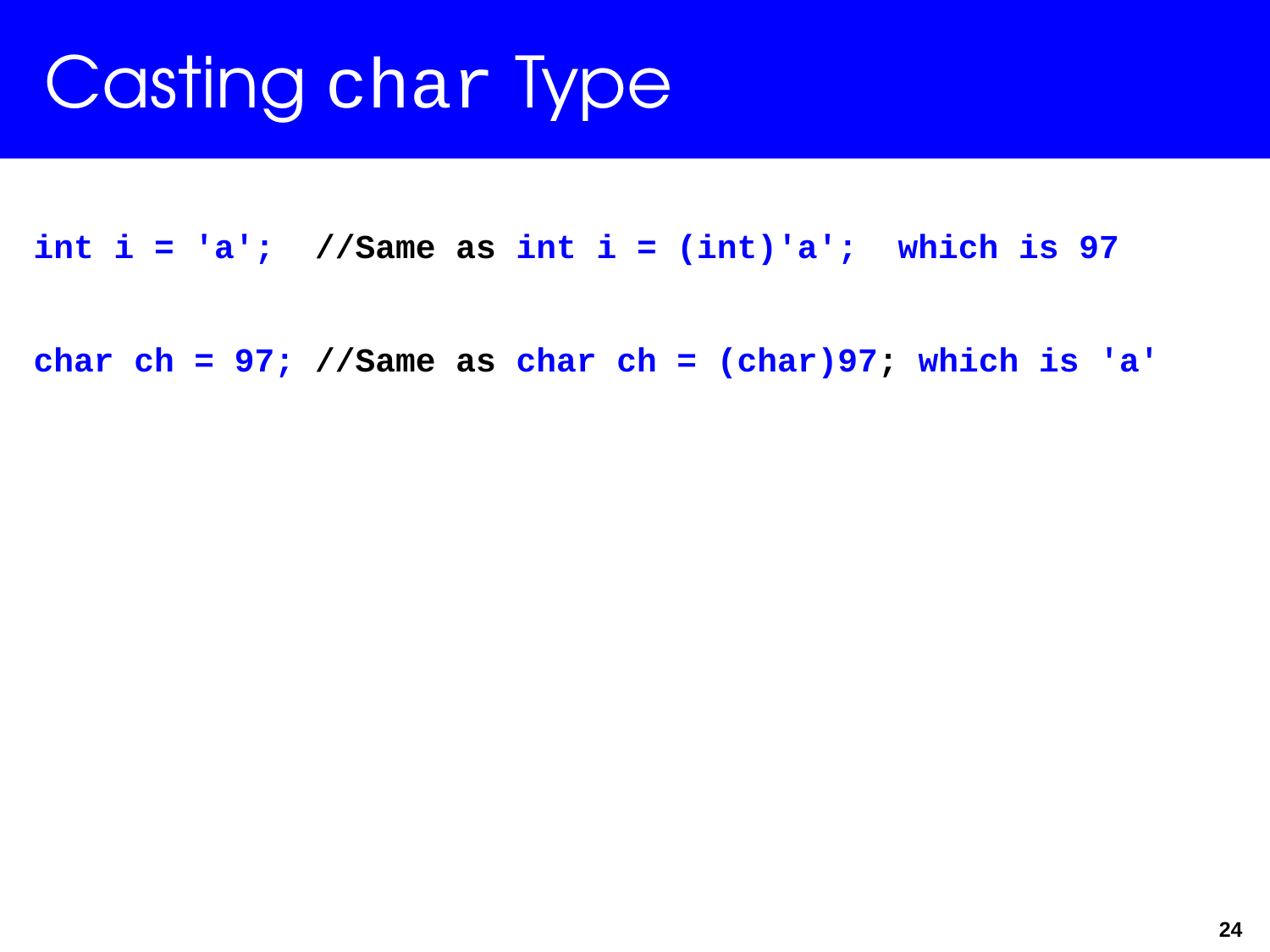

Casting char Type
int i = 'a';  //Same as int i = (int)'a';  which is 97

char ch = 97; //Same as char ch = (char)97; which is 'a'